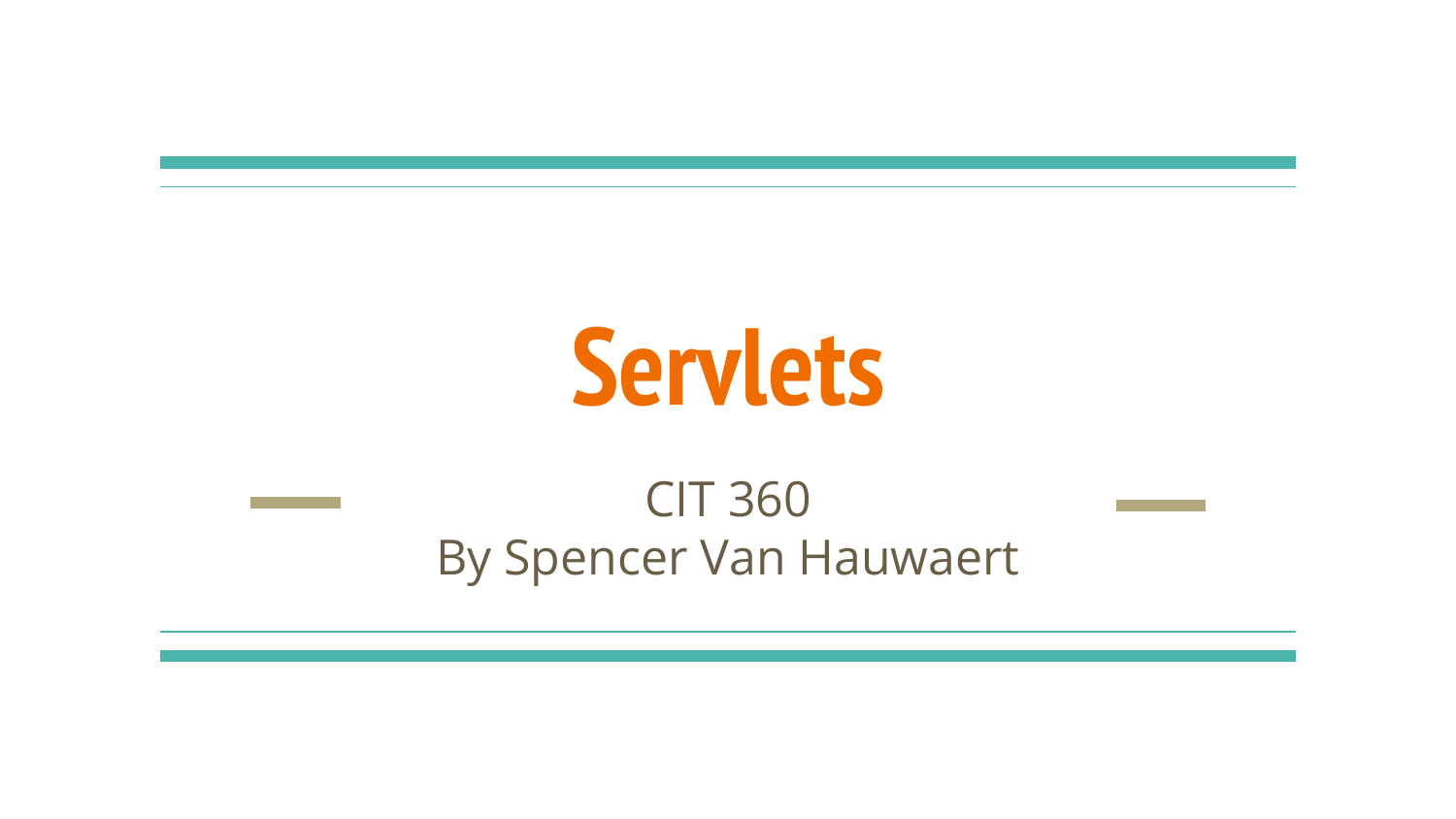

# Servlets
CIT 360
By Spencer Van Hauwaert